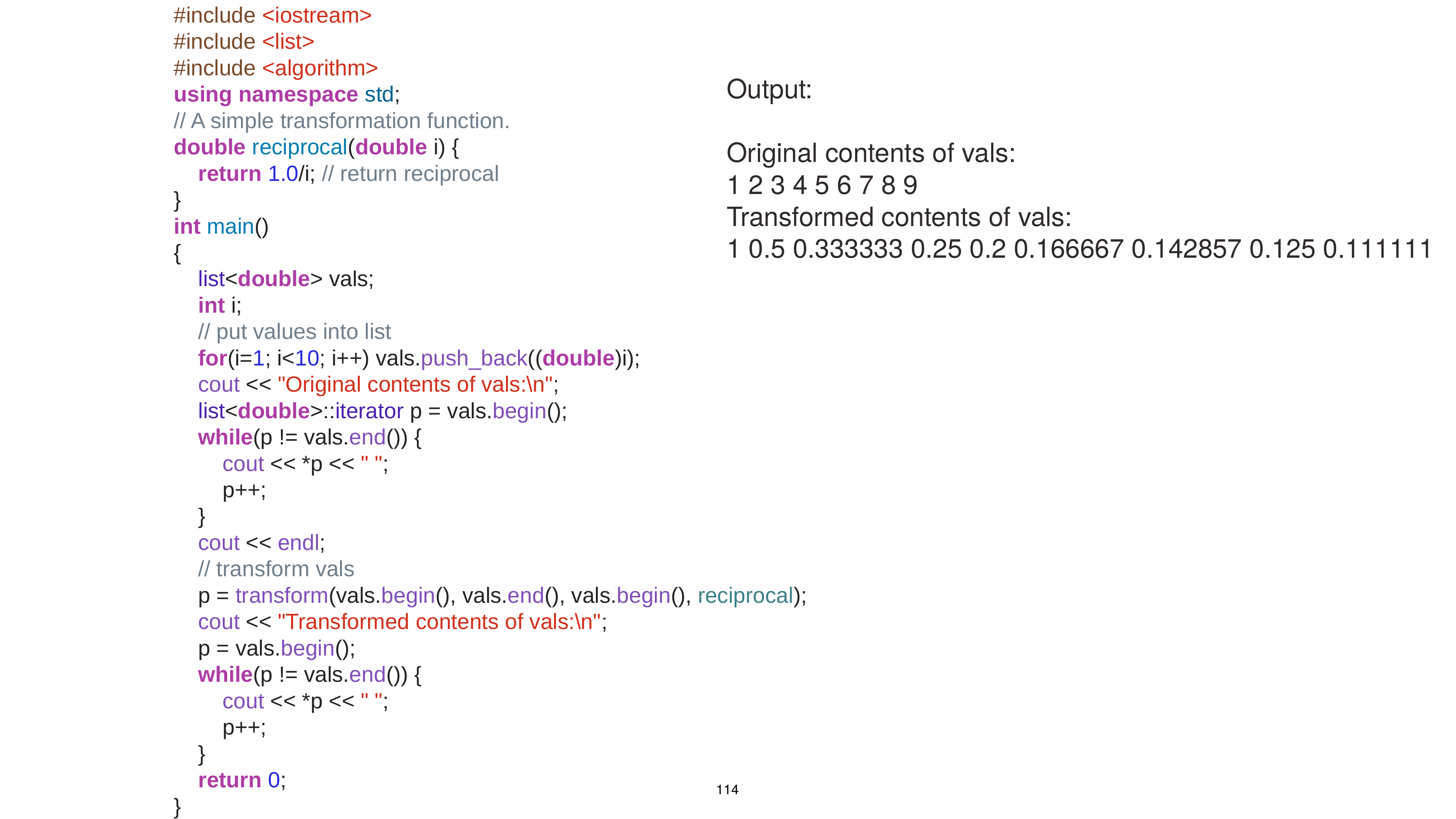

#include <iostream>
#include <list>
#include <algorithm>
using namespace std;
// A simple transformation function.
double reciprocal(double i) {
    return 1.0/i; // return reciprocal
}
int main()
{
    list<double> vals;
    int i;
    // put values into list
    for(i=1; i<10; i++) vals.push_back((double)i);
    cout << "Original contents of vals:\n";
    list<double>::iterator p = vals.begin();
    while(p != vals.end()) {
        cout << *p << " ";
        p++;
    }
    cout << endl;
    // transform vals
    p = transform(vals.begin(), vals.end(), vals.begin(), reciprocal);
    cout << "Transformed contents of vals:\n";
    p = vals.begin();
    while(p != vals.end()) {
        cout << *p << " ";
        p++;
    }
    return 0;
}
Output:

Original contents of vals:
1 2 3 4 5 6 7 8 9
Transformed contents of vals:
1 0.5 0.333333 0.25 0.2 0.166667 0.142857 0.125 0.111111
114